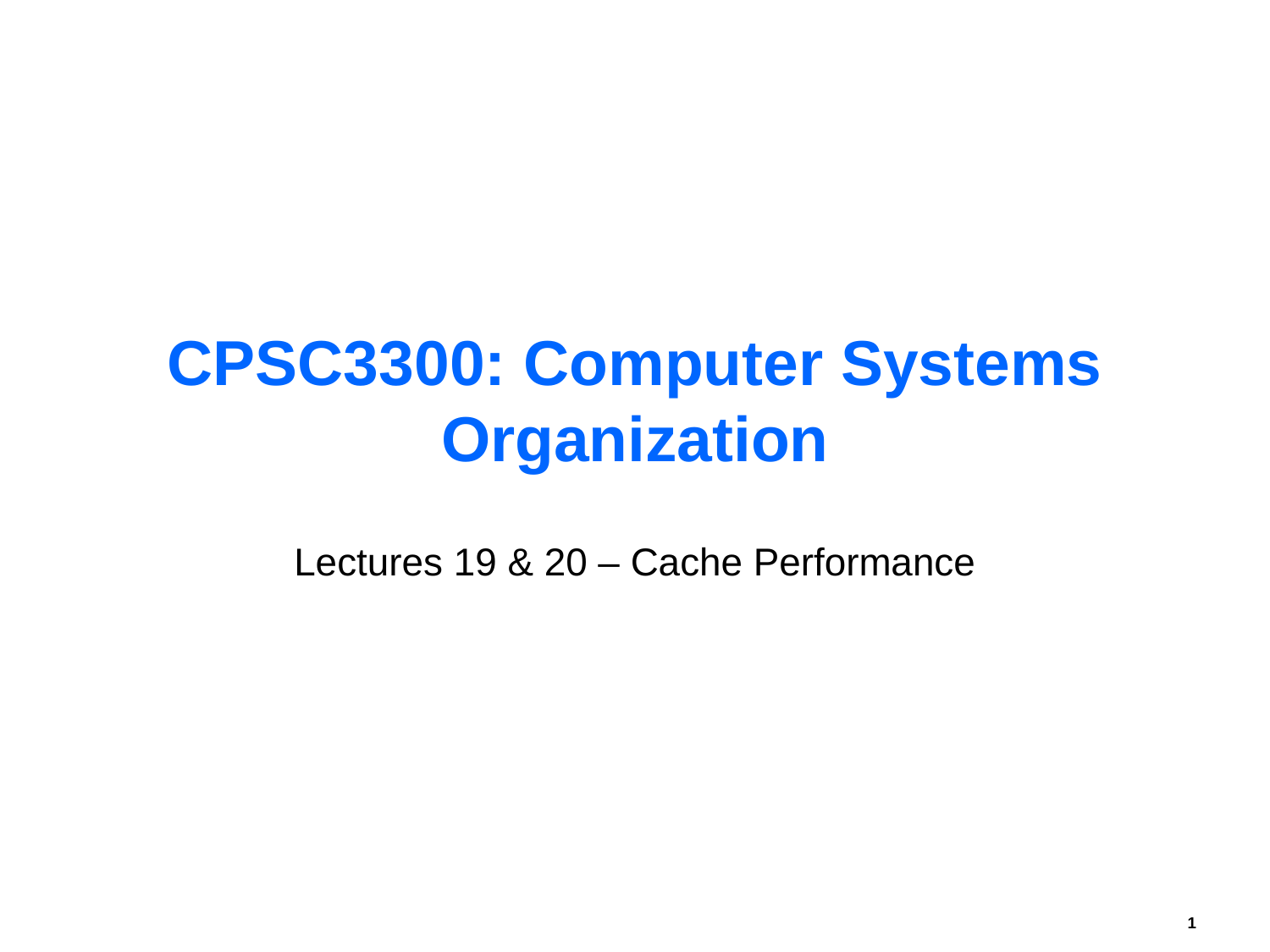

# CPSC3300: Computer Systems Organization
Lectures 19 & 20 – Cache Performance
1